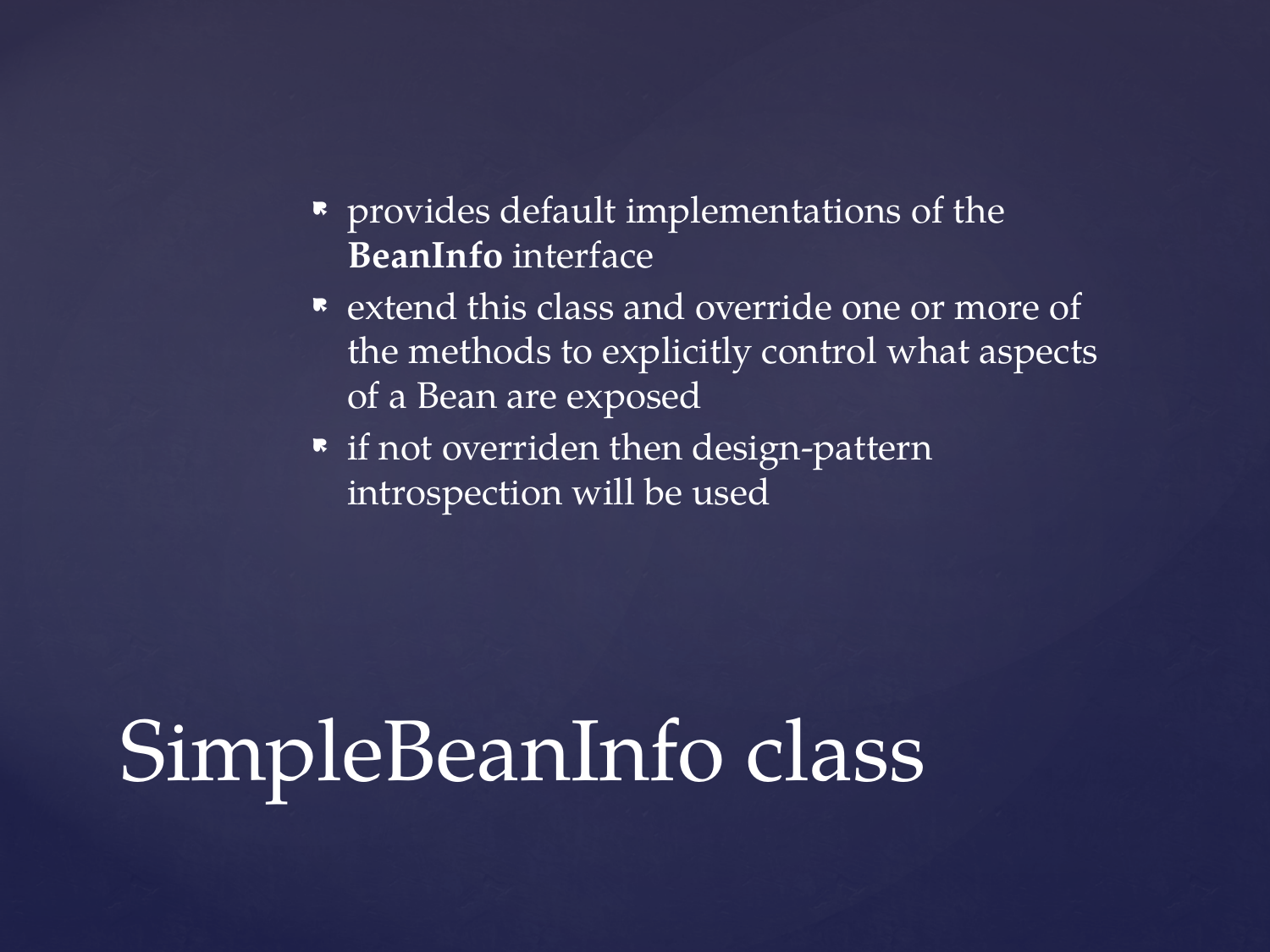

provides default implementations of the BeanInfo interface
extend this class and override one or more of the methods to explicitly control what aspects of a Bean are exposed
if not overriden then design-pattern introspection will be used
# SimpleBeanInfo class